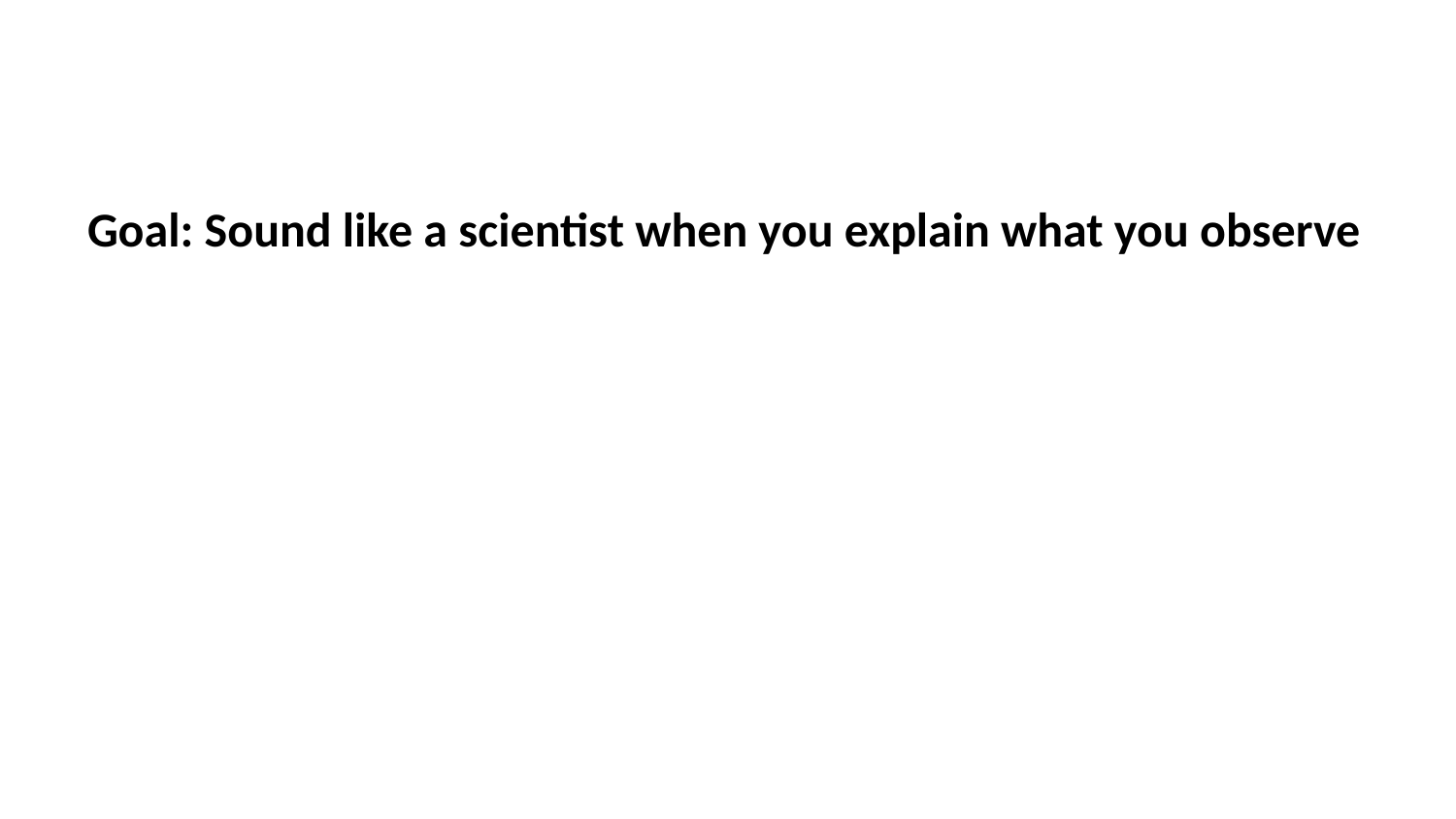

Goal: Sound like a scientist when you explain what you observe